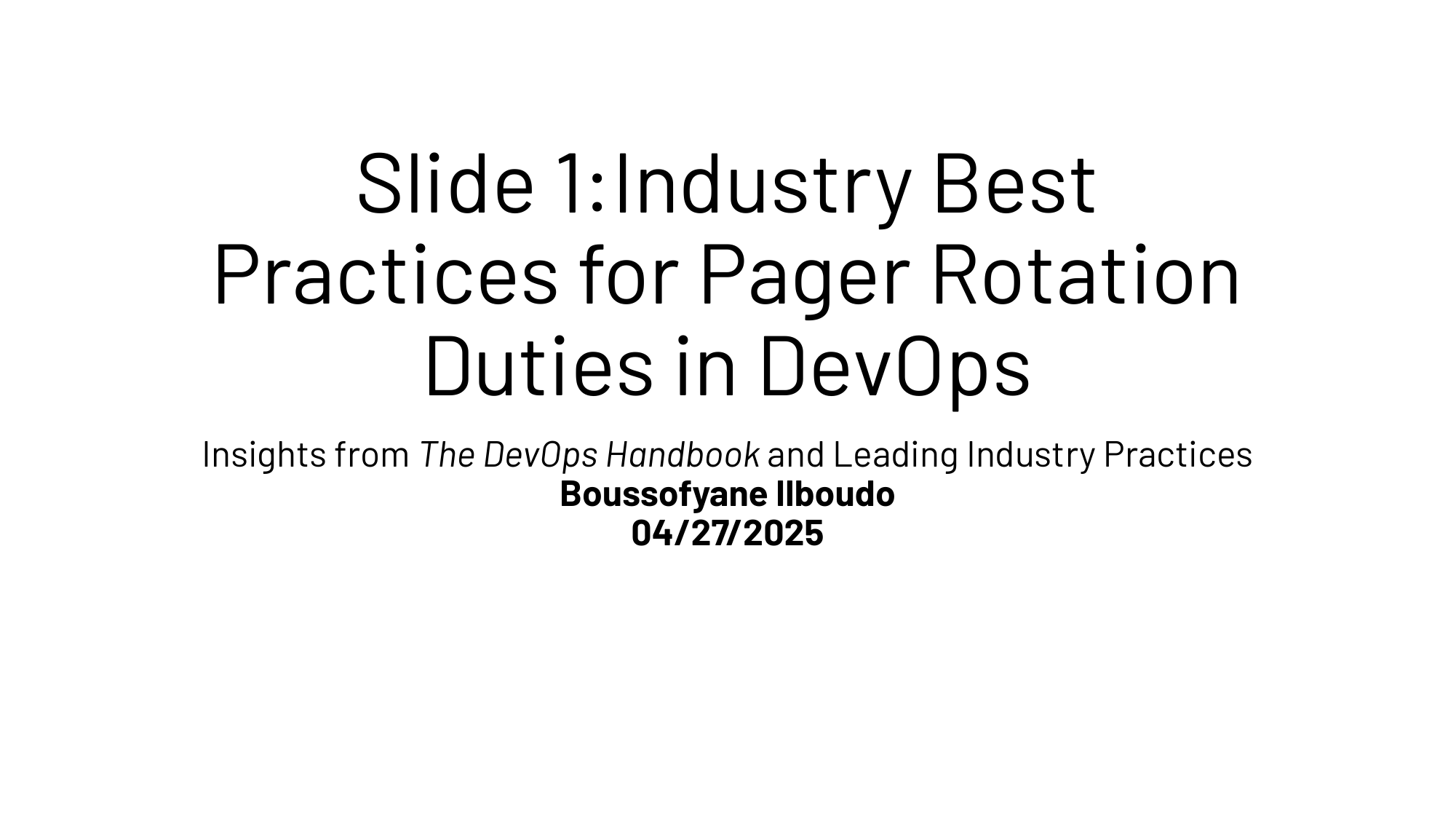

# Slide 1:Industry Best Practices for Pager Rotation Duties in DevOps
Insights from The DevOps Handbook and Leading Industry Practices
Boussofyane Ilboudo
04/27/2025